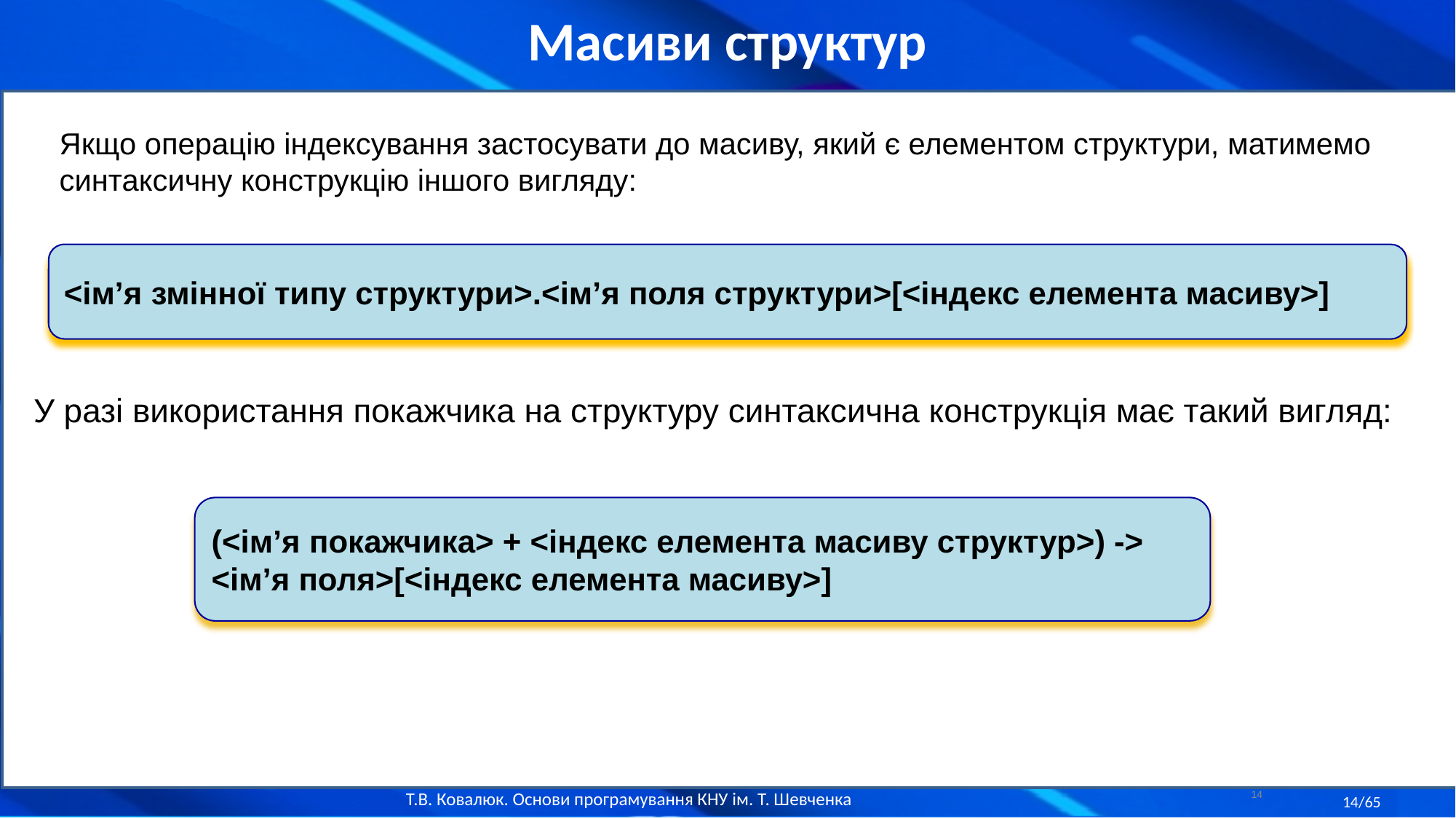

Масиви структур
Якщо операцію індексування застосувати до масиву, який є елементом структури, матимемо синтаксичну конструкцію іншого вигляду:

<ім’я змінної типу структури>.<ім’я поля структури>[<індекс елемента масиву>]
У разі використання покажчика на структуру синтаксична конструкція має такий вигляд:
(<ім’я покажчика> + <індекс елемента масиву структур>) ->
<ім’я поля>[<індекс елемента масиву>]
14